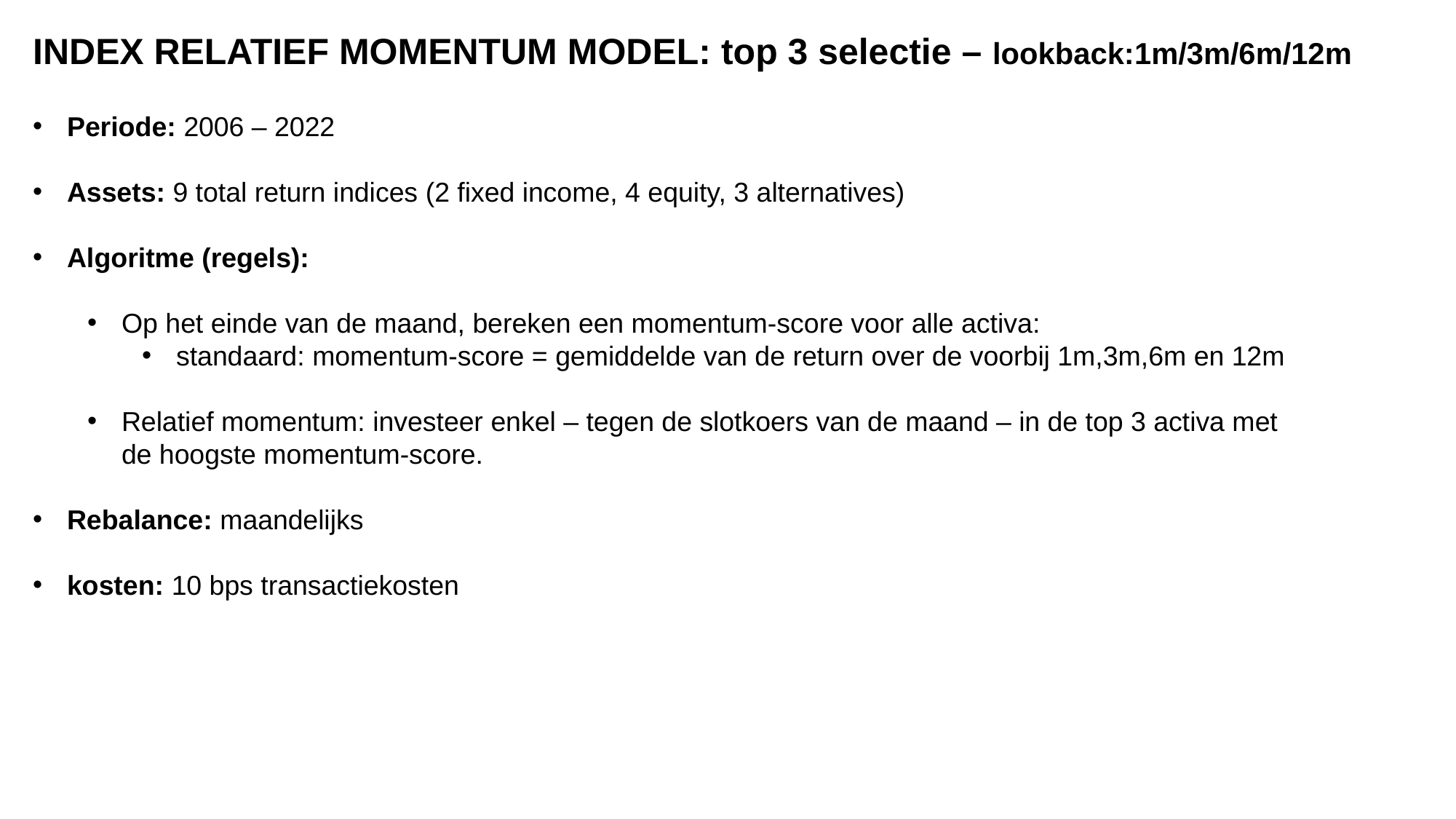

INDEX RELATIEF MOMENTUM MODEL: top 3 selectie – lookback:1m/3m/6m/12m
Periode: 2006 – 2022

Assets: 9 total return indices (2 fixed income, 4 equity, 3 alternatives)

Algoritme (regels):

Op het einde van de maand, bereken een momentum-score voor alle activa:
standaard: momentum-score = gemiddelde van de return over de voorbij 1m,3m,6m en 12m

Relatief momentum: investeer enkel – tegen de slotkoers van de maand – in de top 3 activa met de hoogste momentum-score.

Rebalance: maandelijks

kosten: 10 bps transactiekosten